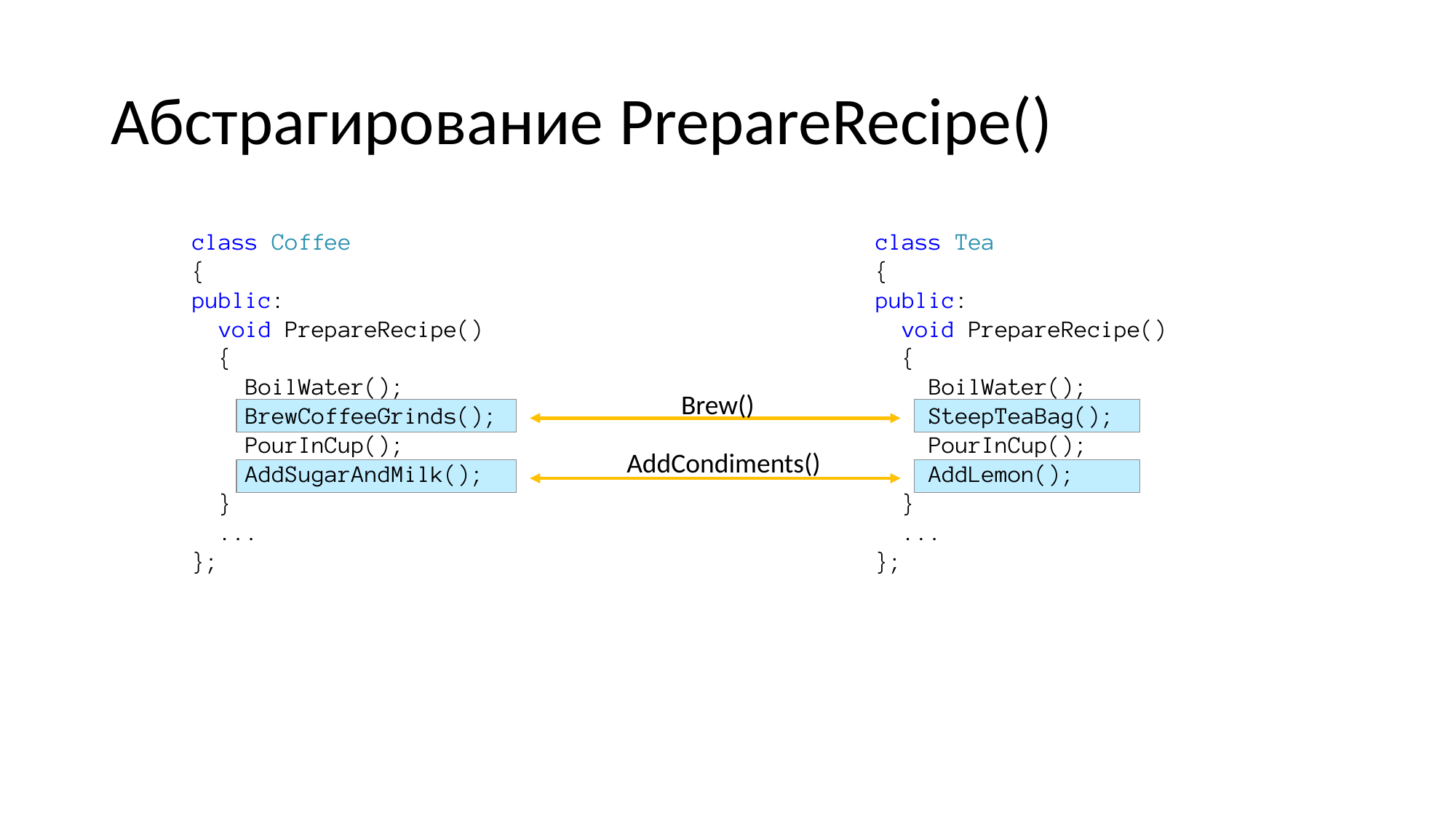

# Абстрагирование PrepareRecipe()
class Coffee
{
public:
  void PrepareRecipe()
  {
    BoilWater();
    BrewCoffeeGrinds();
    PourInCup();
    AddSugarAndMilk();
  }
  ...
};
class Tea
{
public:
  void PrepareRecipe()
  {
    BoilWater();
    SteepTeaBag();
    PourInCup();
    AddLemon();
  }
  ...
};
Brew()

AddCondiments()